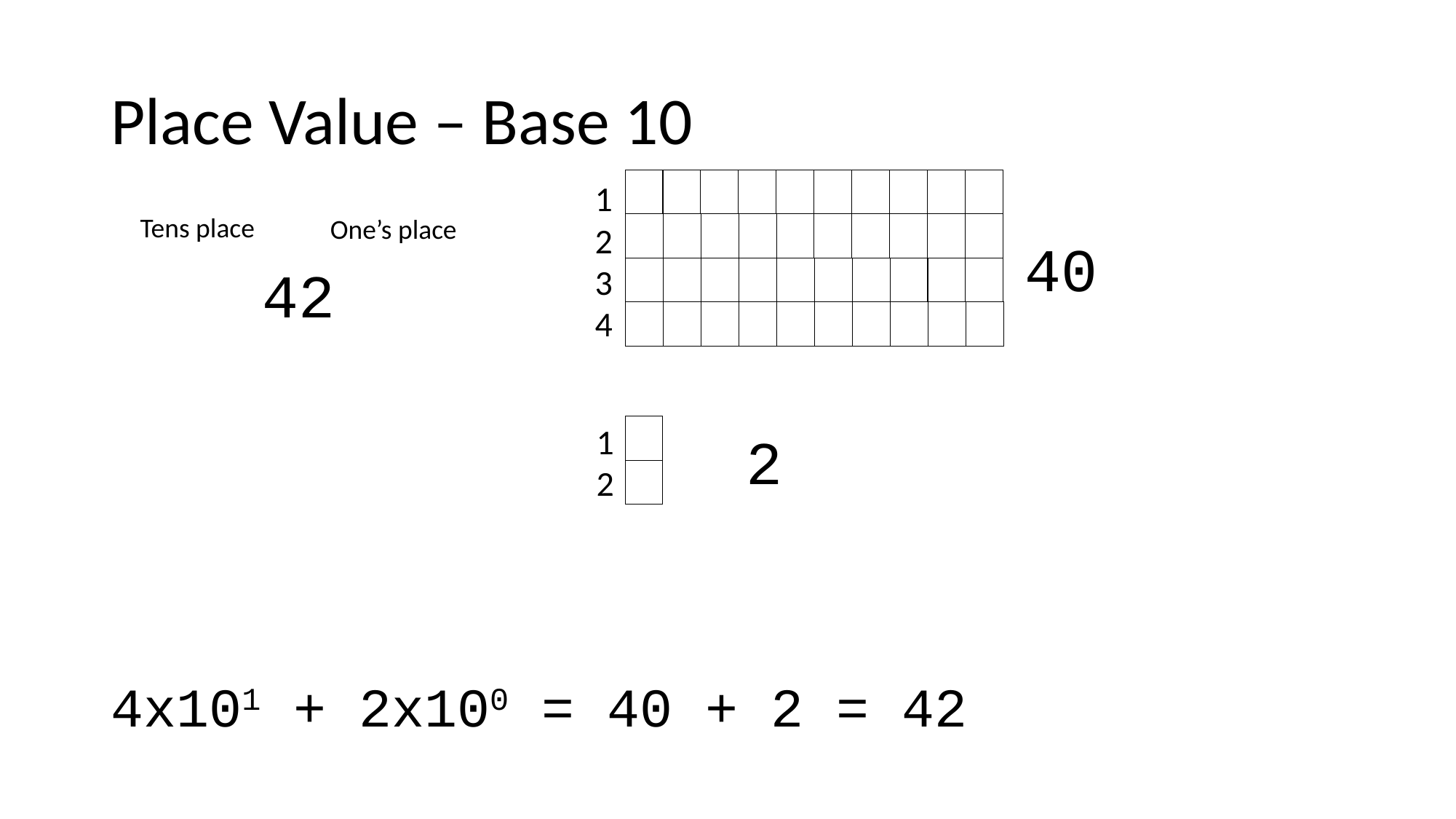

# Place Value – Base 10

1
2
3
4
Tens place
One’s place

40
42

1
2

2

4x101 + 2x100 = 40 + 2 = 42